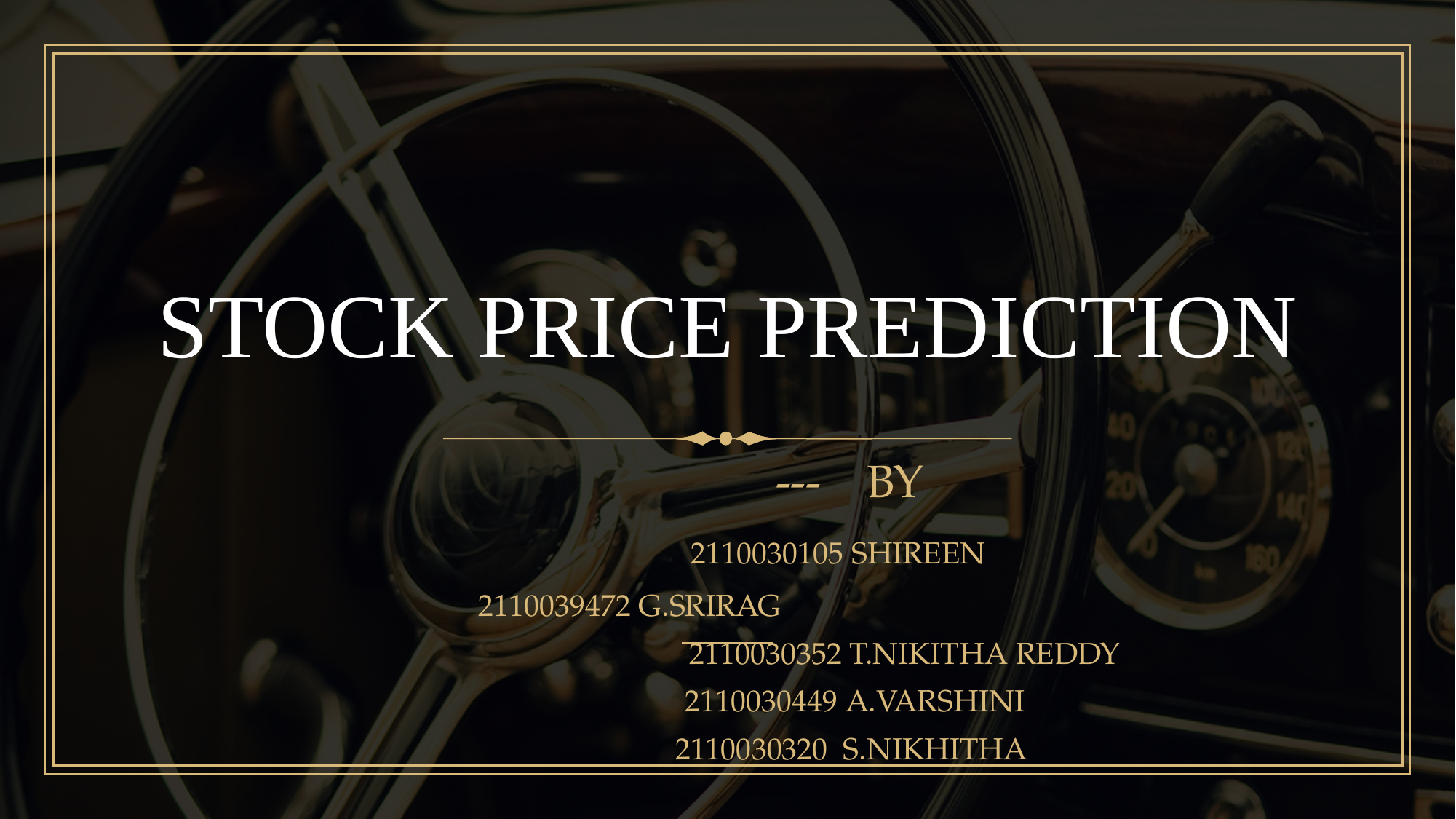

# STOCK PRICE PREDICTION
    ---    BY
 2110030105 SHIREEN
  2110039472 G.SRIRAG
                   2110030352 T.NIKITHA REDDY
      2110030449 A.VARSHINI
     2110030320  S.NIKHITHA